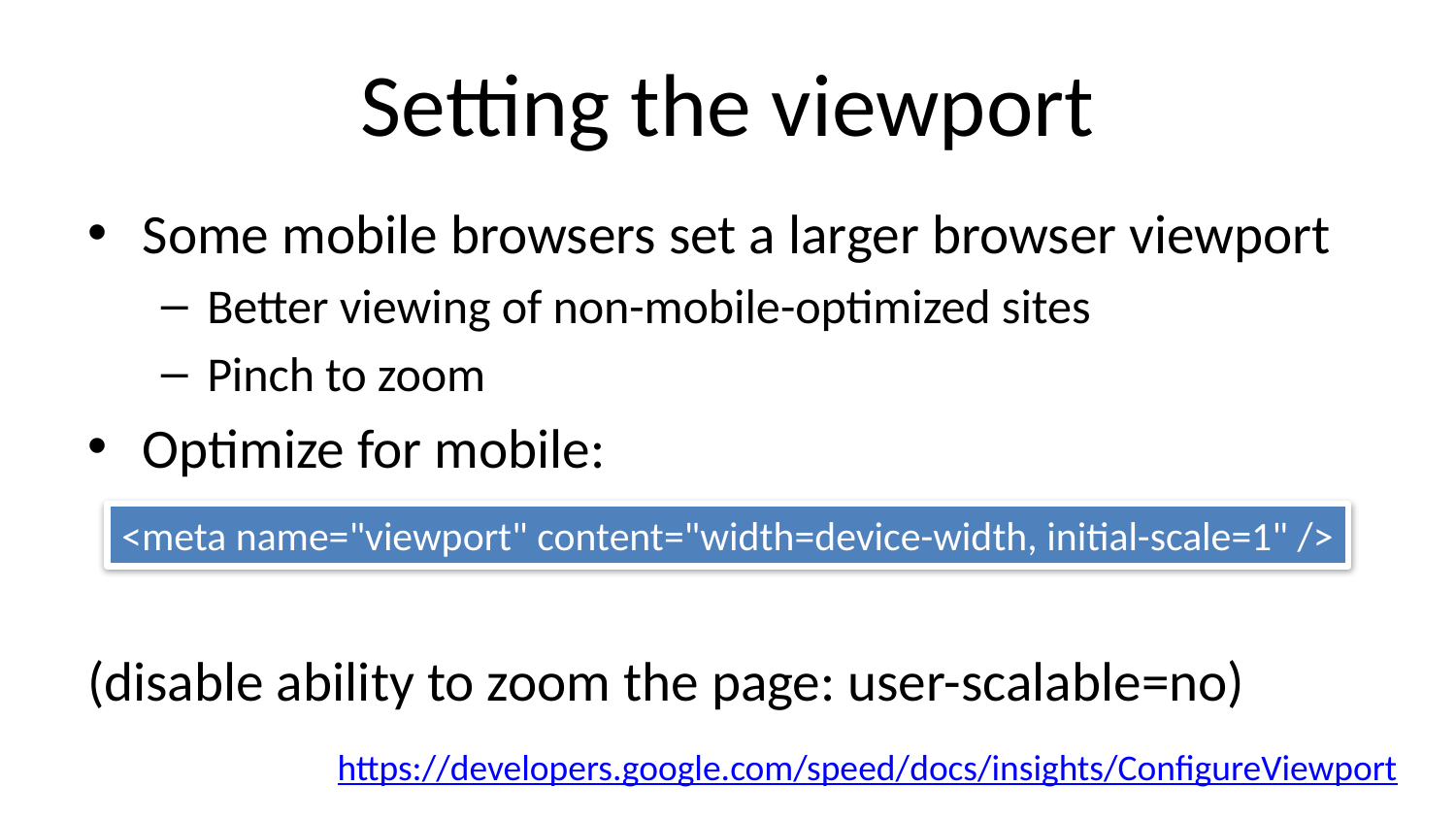

# Setting the viewport
Some mobile browsers set a larger browser viewport
Better viewing of non-mobile-optimized sites
Pinch to zoom
Optimize for mobile:

(disable ability to zoom the page: user-scalable=no)
<meta name="viewport" content="width=device-width, initial-scale=1" />
https://developers.google.com/speed/docs/insights/ConfigureViewport